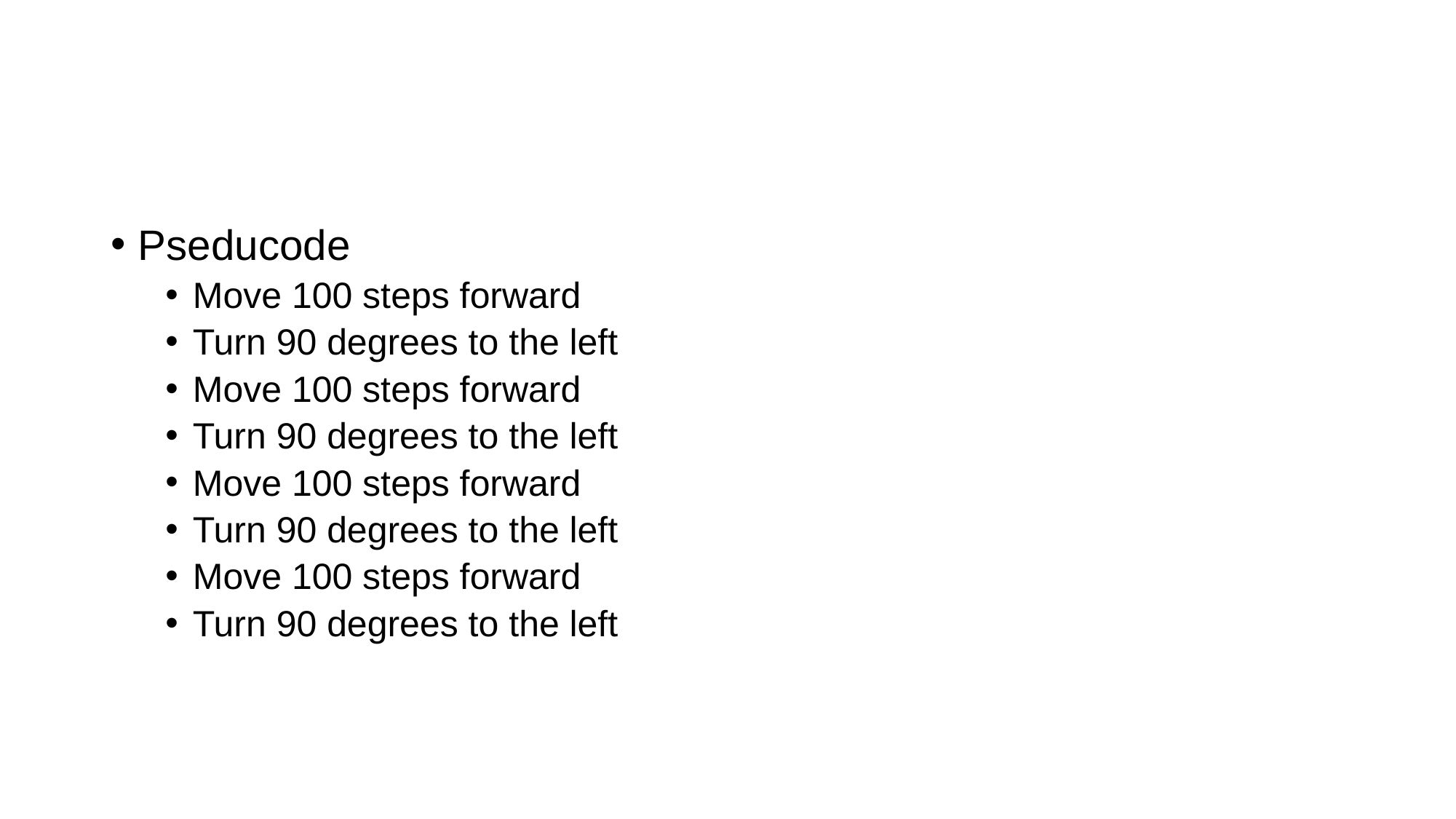

#
Pseducode
Move 100 steps forward
Turn 90 degrees to the left
Move 100 steps forward
Turn 90 degrees to the left
Move 100 steps forward
Turn 90 degrees to the left
Move 100 steps forward
Turn 90 degrees to the left